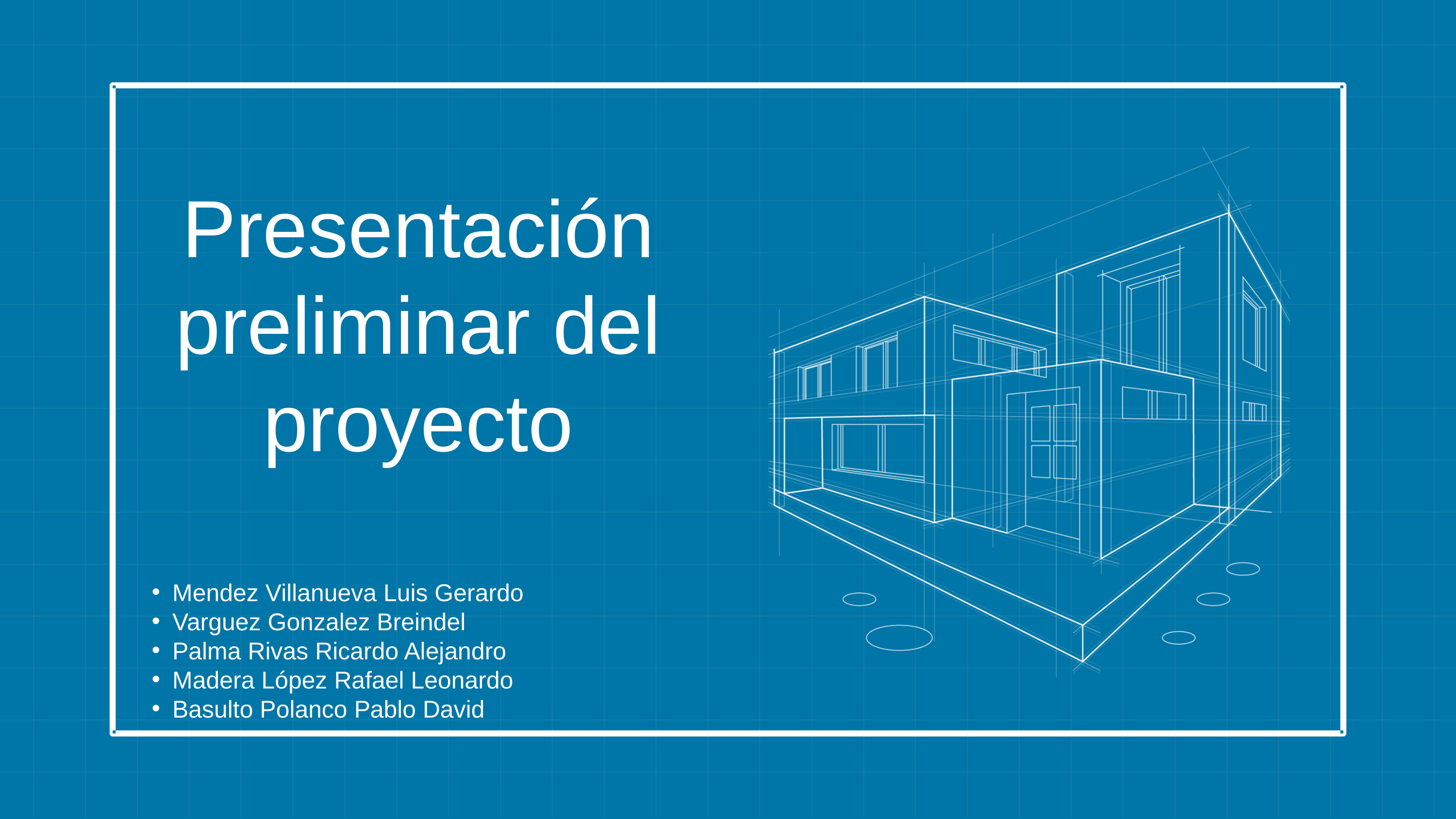

Presentación preliminar del proyecto
Mendez Villanueva Luis Gerardo
Varguez Gonzalez Breindel
Palma Rivas Ricardo Alejandro
Madera López Rafael Leonardo
Basulto Polanco Pablo David